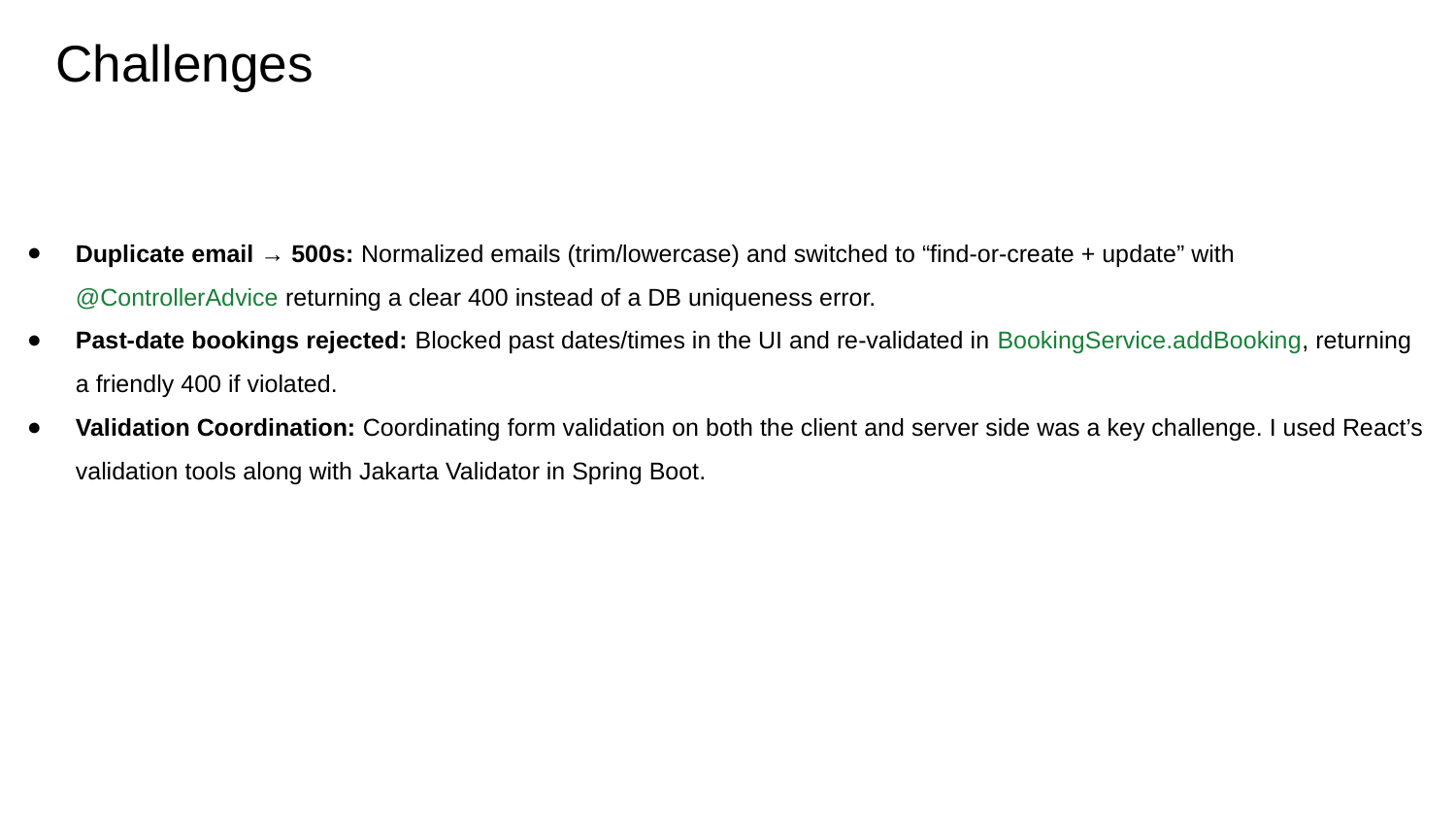

# Challenges

Duplicate email → 500s: Normalized emails (trim/lowercase) and switched to “find-or-create + update” with @ControllerAdvice returning a clear 400 instead of a DB uniqueness error.
Past-date bookings rejected: Blocked past dates/times in the UI and re-validated in BookingService.addBooking, returning a friendly 400 if violated.
Validation Coordination: Coordinating form validation on both the client and server side was a key challenge. I used React’s validation tools along with Jakarta Validator in Spring Boot.